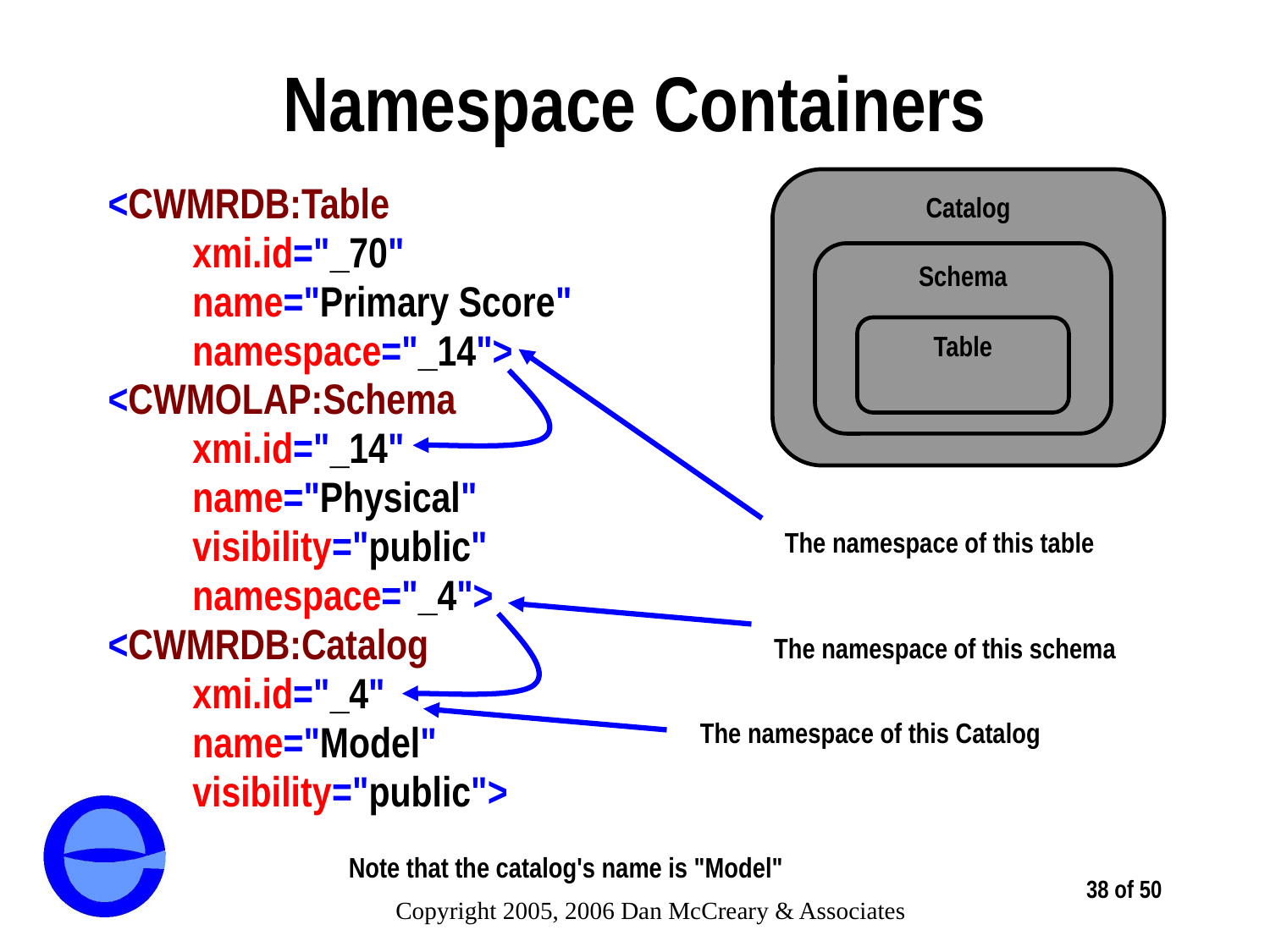

# Namespace Containers
Catalog
<CWMRDB:Table
	xmi.id="_70"
	name="Primary Score"
	namespace="_14">
<CWMOLAP:Schema
	xmi.id="_14"
	name="Physical"
	visibility="public"
	namespace="_4">
<CWMRDB:Catalog
	xmi.id="_4"
	name="Model"
	visibility="public">
Schema
Table

The namespace of this table

The namespace of this schema

The namespace of this Catalog
Note that the catalog's name is "Model"

38 of 50
Copyright 2005, 2006 Dan McCreary & Associates